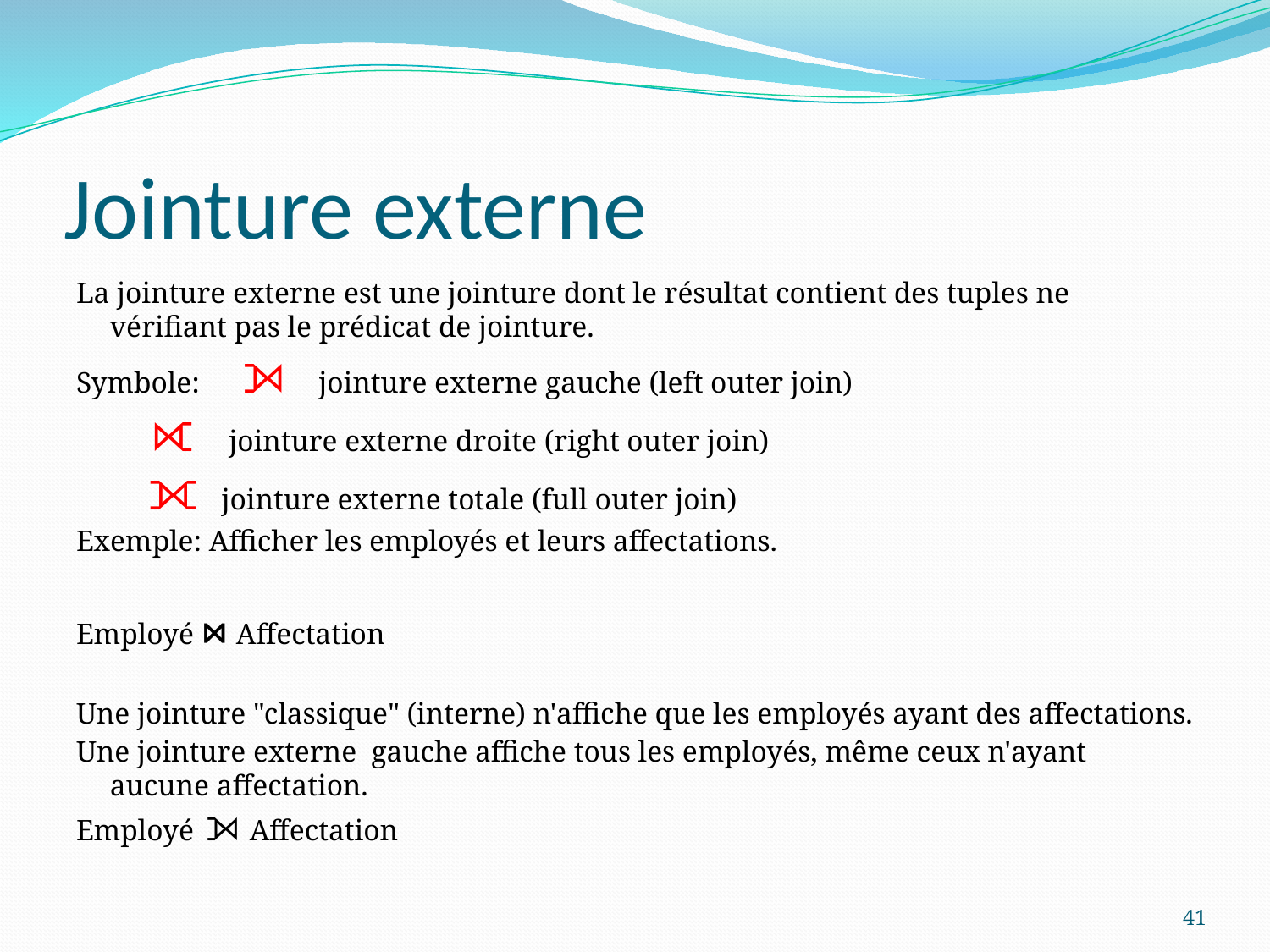

# Jointure externe
La jointure externe est une jointure dont le résultat contient des tuples ne vérifiant pas le prédicat de jointure.
Symbole:     ⟕    jointure externe gauche (left outer join)
		     ⟖    jointure externe droite (right outer join)
		     ⟗   jointure externe totale (full outer join)
Exemple: Afficher les employés et leurs affectations.

Employé ⋈ Affectation

Une jointure "classique" (interne) n'affiche que les employés ayant des affectations.
Une jointure externe  gauche affiche tous les employés, même ceux n'ayant aucune affectation.
Employé ⟕ Affectation

41